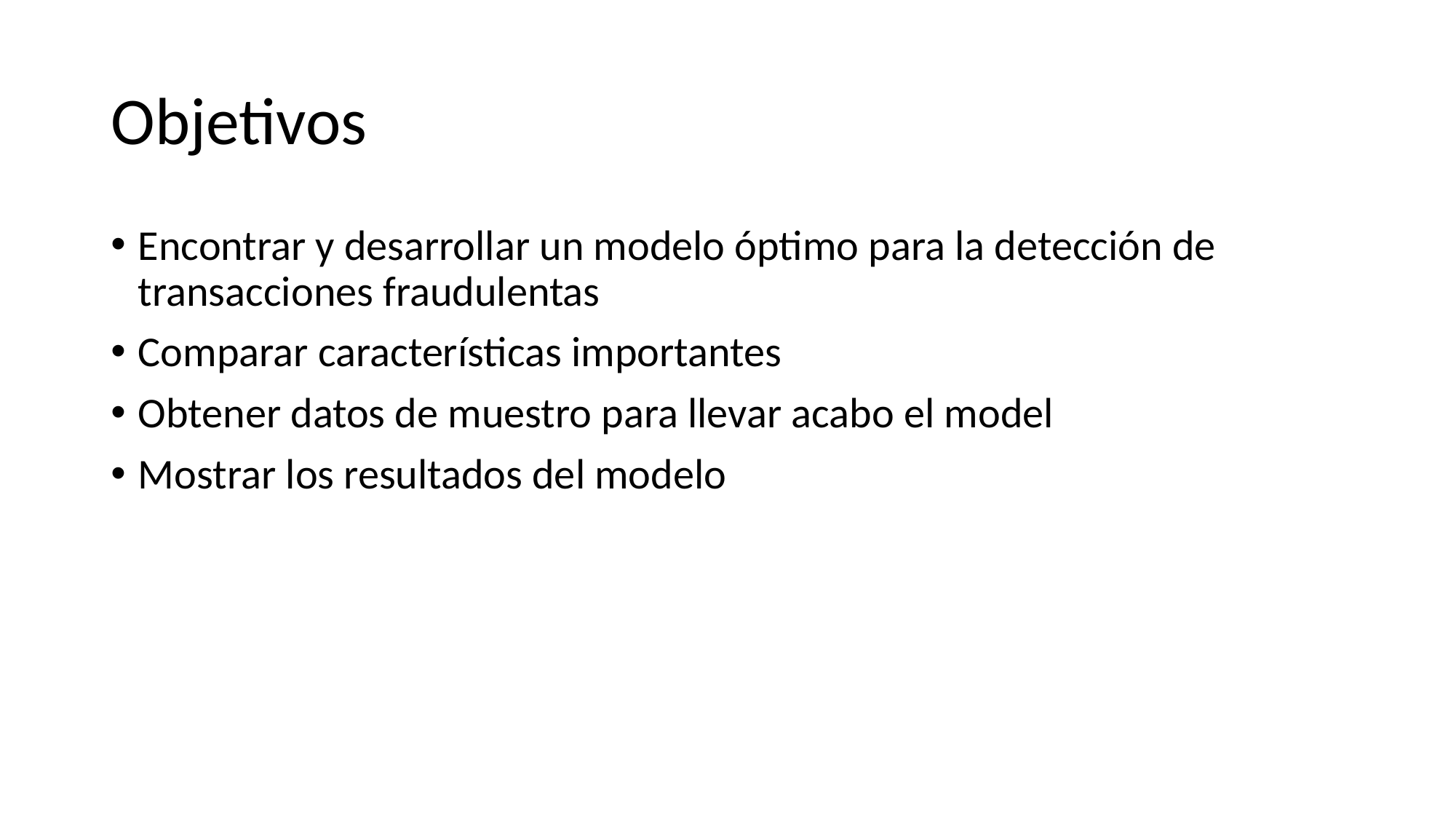

# Objetivos
Encontrar y desarrollar un modelo óptimo para la detección de transacciones fraudulentas
Comparar características importantes
Obtener datos de muestro para llevar acabo el model
Mostrar los resultados del modelo